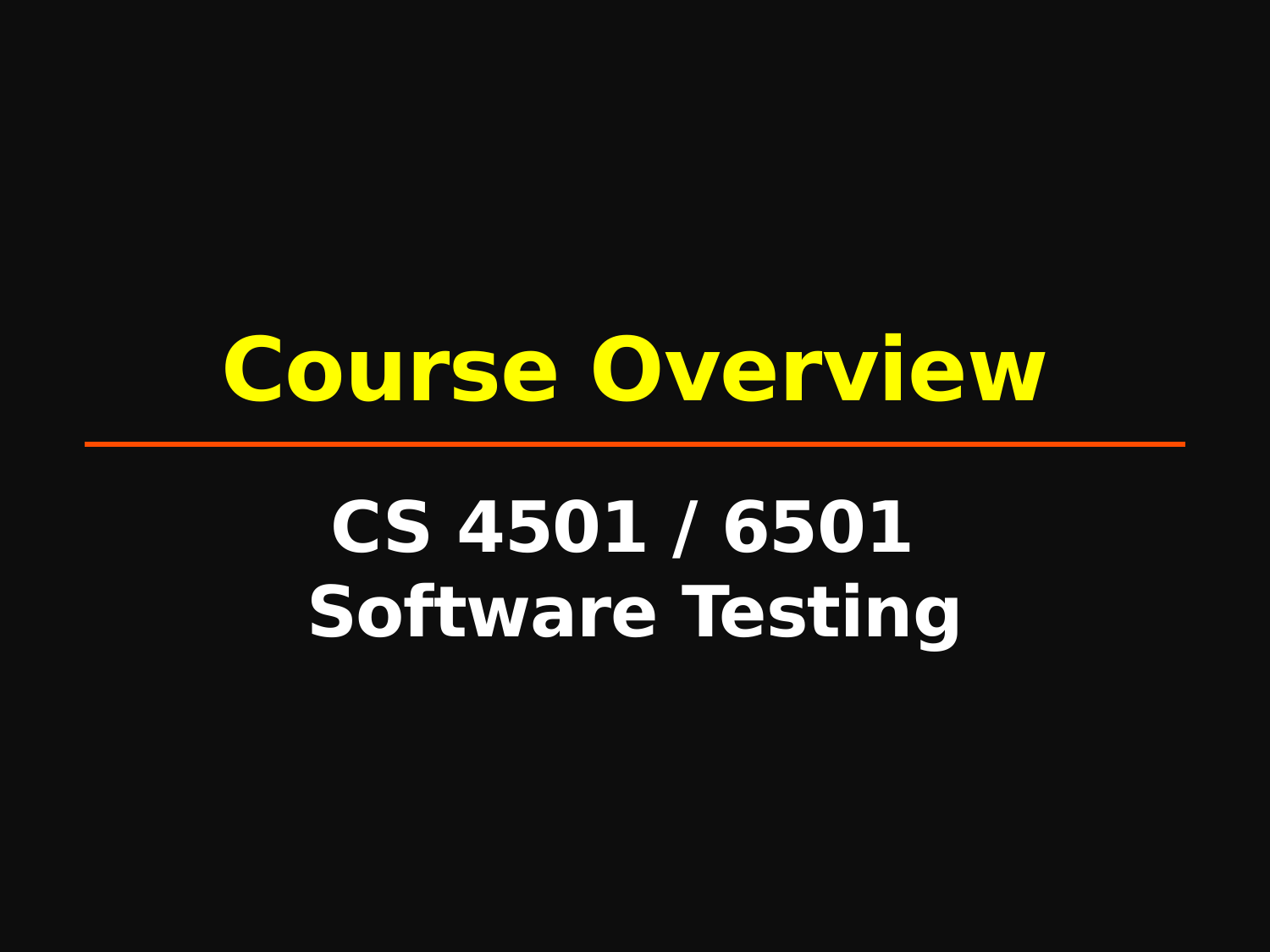

# Course Overview CS 4501 / 6501 Software Testing